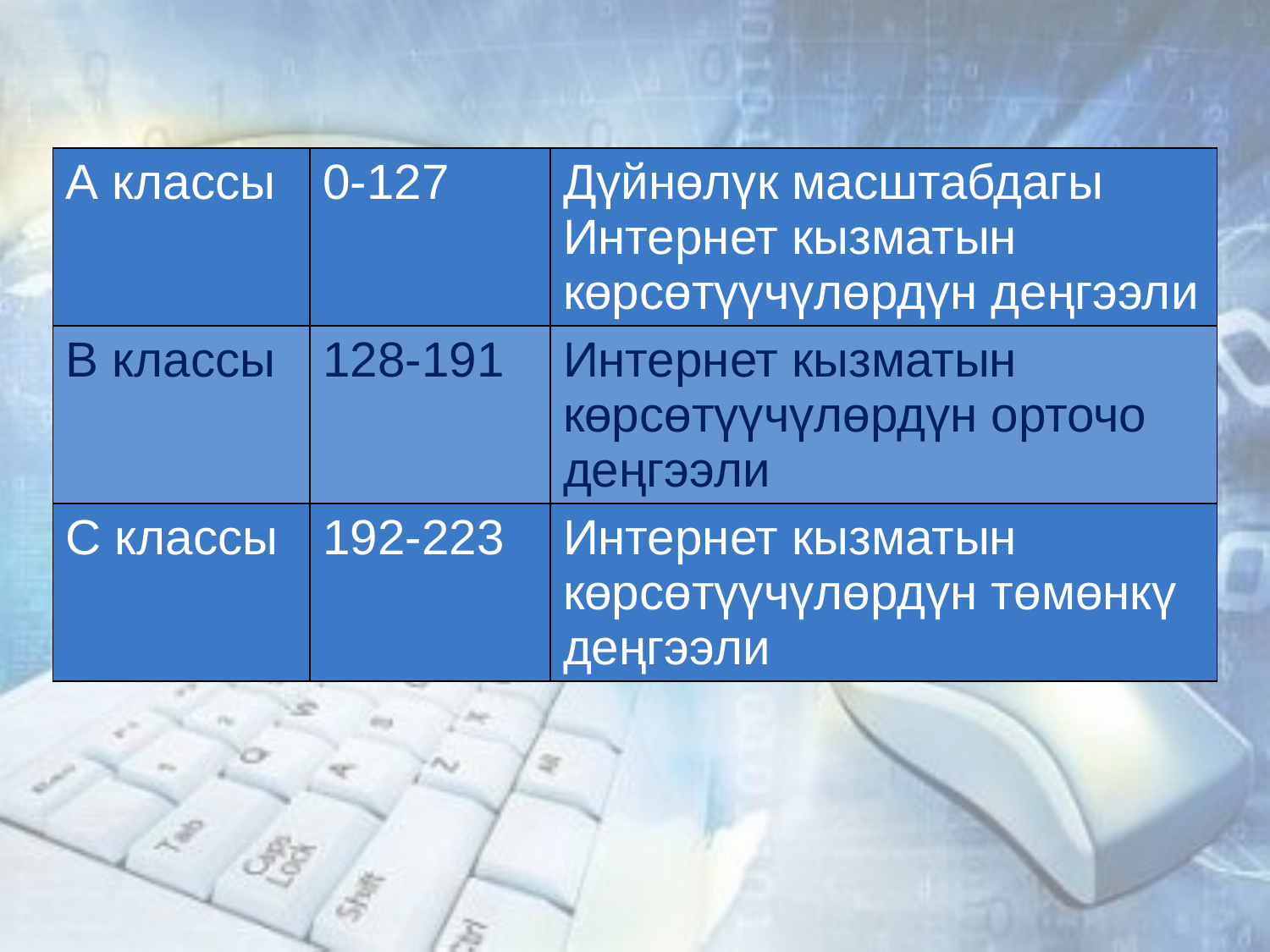

| А классы | 0-127 | Дүйнөлүк масштабдагы Интернет кызматын көрсөтүүчүлөрдүн деңгээли |
| --- | --- | --- |
| В классы | 128-191 | Интернет кызматын көрсөтүүчүлөрдүн орточо деңгээли |
| С классы | 192-223 | Интернет кызматын көрсөтүүчүлөрдүн төмөнкү деңгээли |